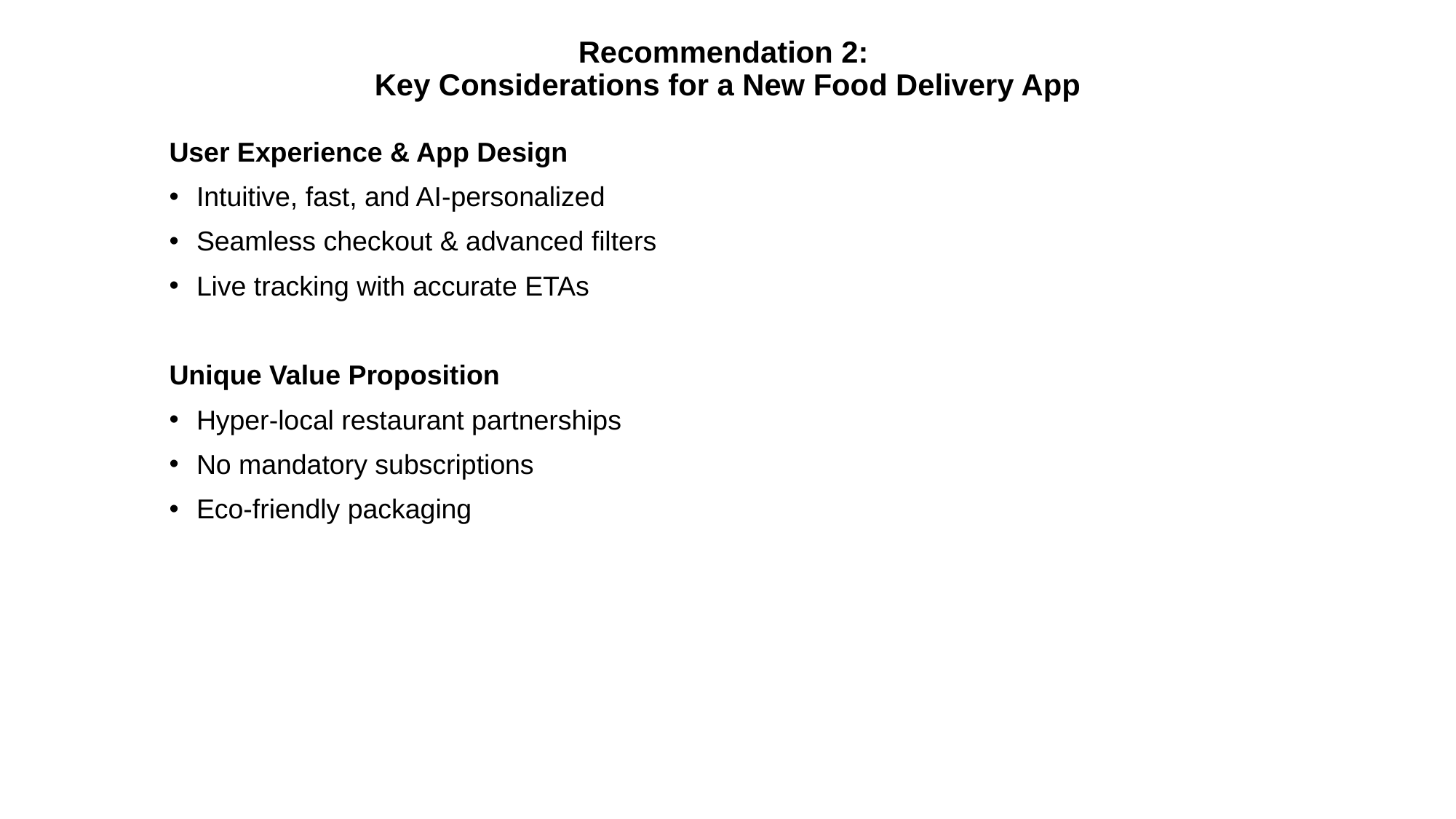

# Recommendation 2: Key Considerations for a New Food Delivery App
User Experience & App Design
Intuitive, fast, and AI-personalized
Seamless checkout & advanced filters
Live tracking with accurate ETAs

Unique Value Proposition
Hyper-local restaurant partnerships
No mandatory subscriptions
Eco-friendly packaging